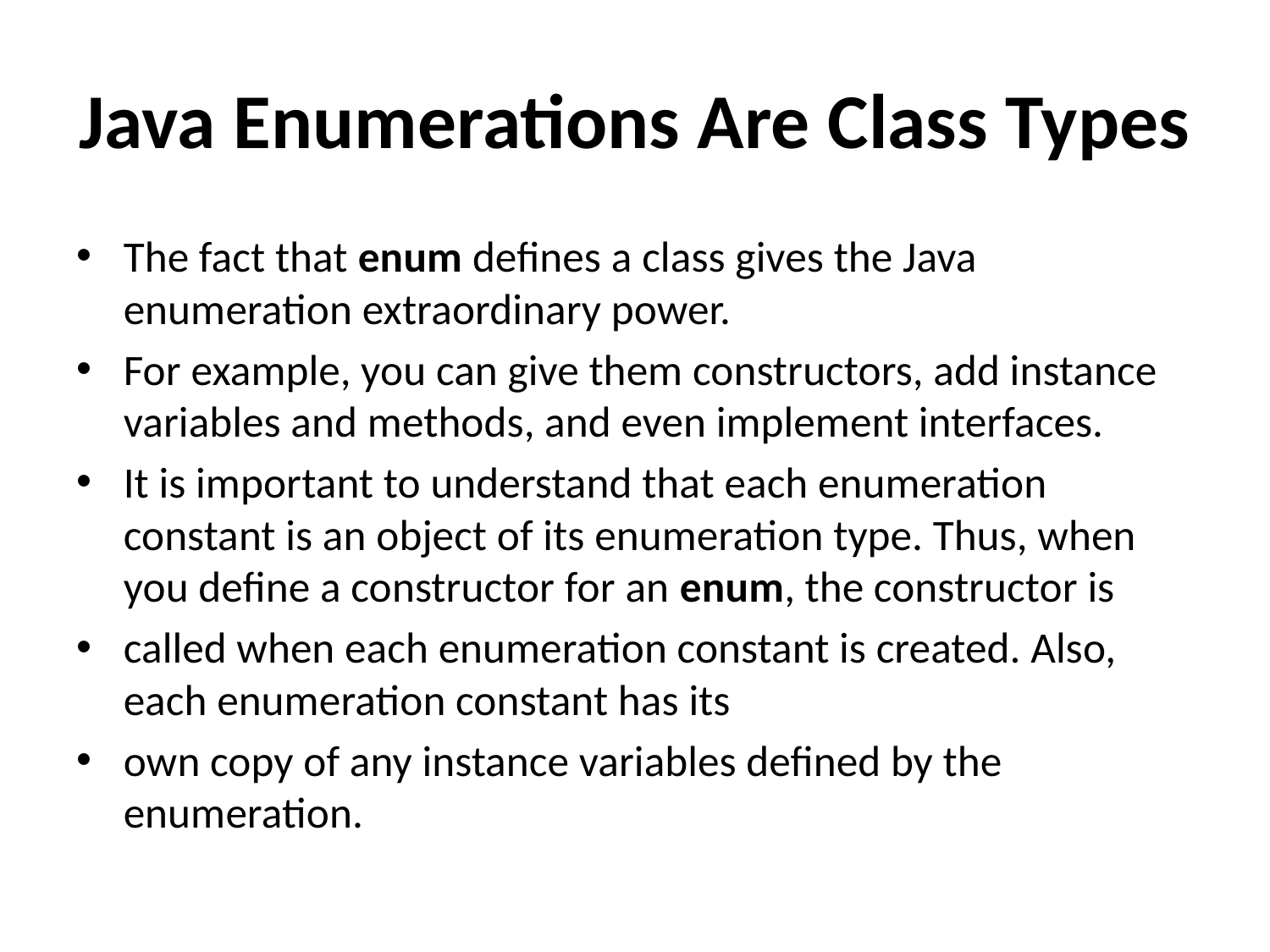

# Java Enumerations Are Class Types
The fact that enum defines a class gives the Java enumeration extraordinary power.
For example, you can give them constructors, add instance variables and methods, and even implement interfaces.
It is important to understand that each enumeration constant is an object of its enumeration type. Thus, when you define a constructor for an enum, the constructor is
called when each enumeration constant is created. Also, each enumeration constant has its
own copy of any instance variables defined by the enumeration.